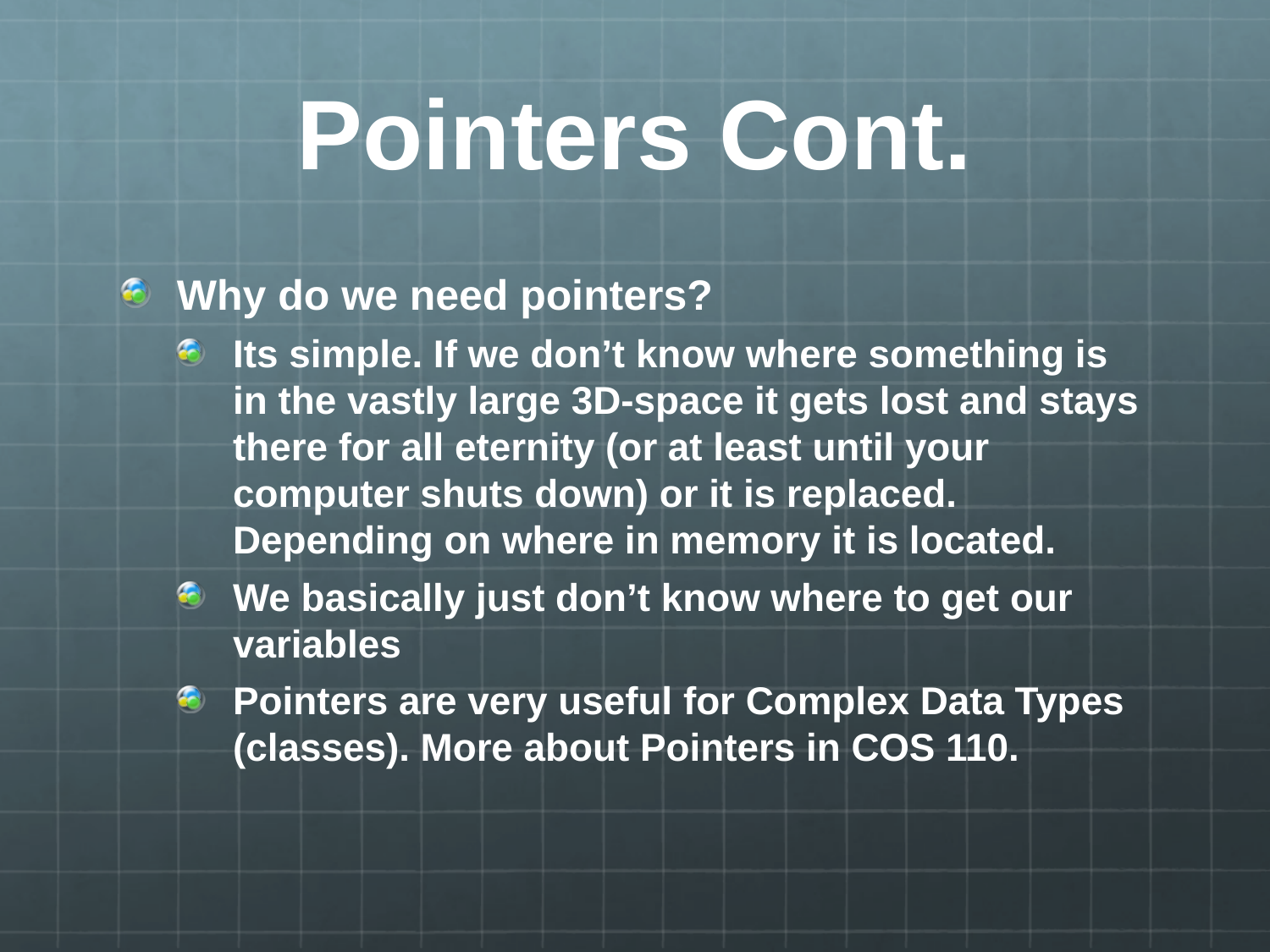

# Pointers Cont.
Why do we need pointers?
Its simple. If we don’t know where something is in the vastly large 3D-space it gets lost and stays there for all eternity (or at least until your computer shuts down) or it is replaced. Depending on where in memory it is located.
We basically just don’t know where to get our variables
Pointers are very useful for Complex Data Types (classes). More about Pointers in COS 110.